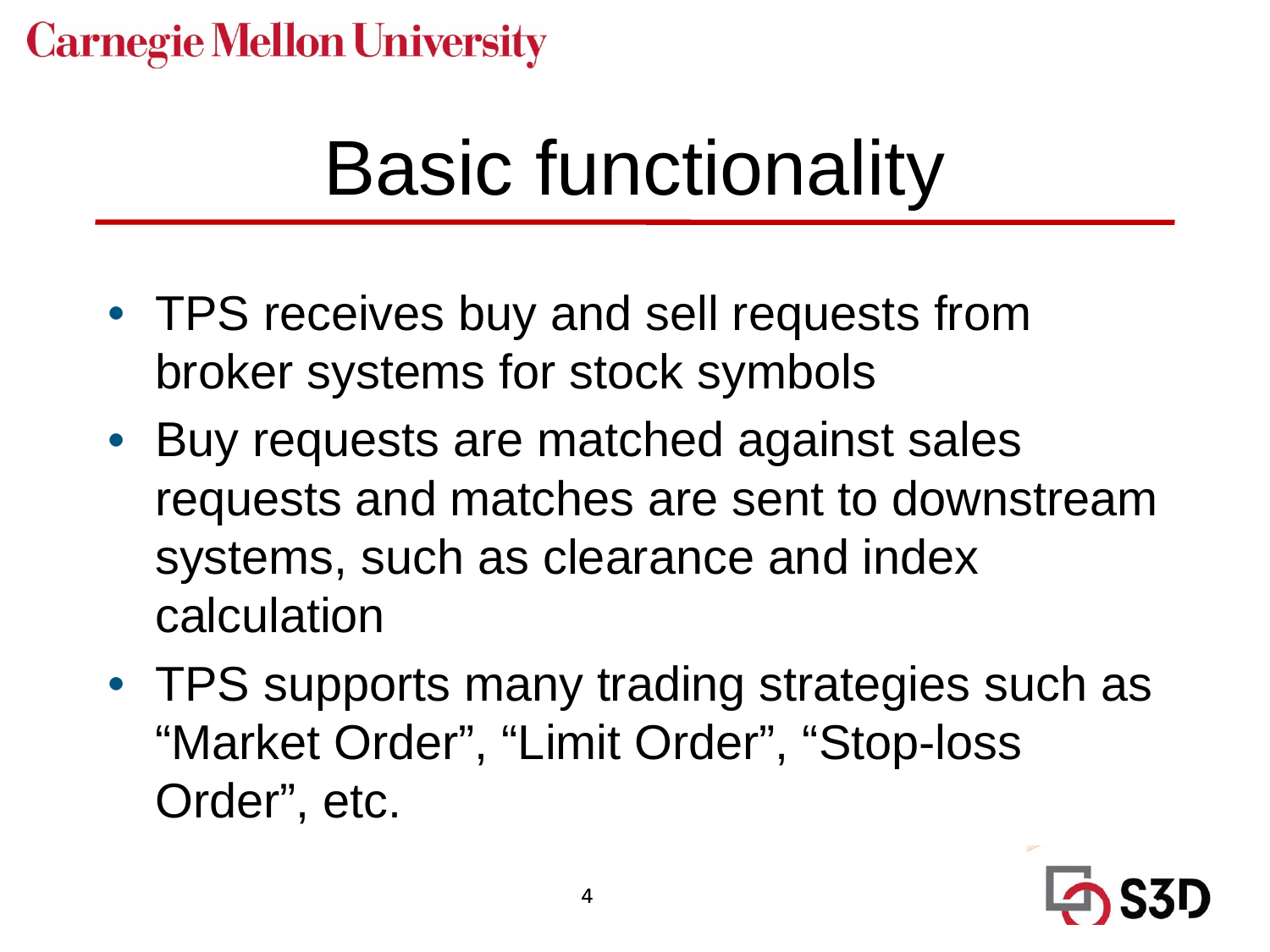

# Basic functionality
TPS receives buy and sell requests from broker systems for stock symbols
Buy requests are matched against sales requests and matches are sent to downstream systems, such as clearance and index calculation
TPS supports many trading strategies such as “Market Order”, “Limit Order”, “Stop-loss Order”, etc.
4